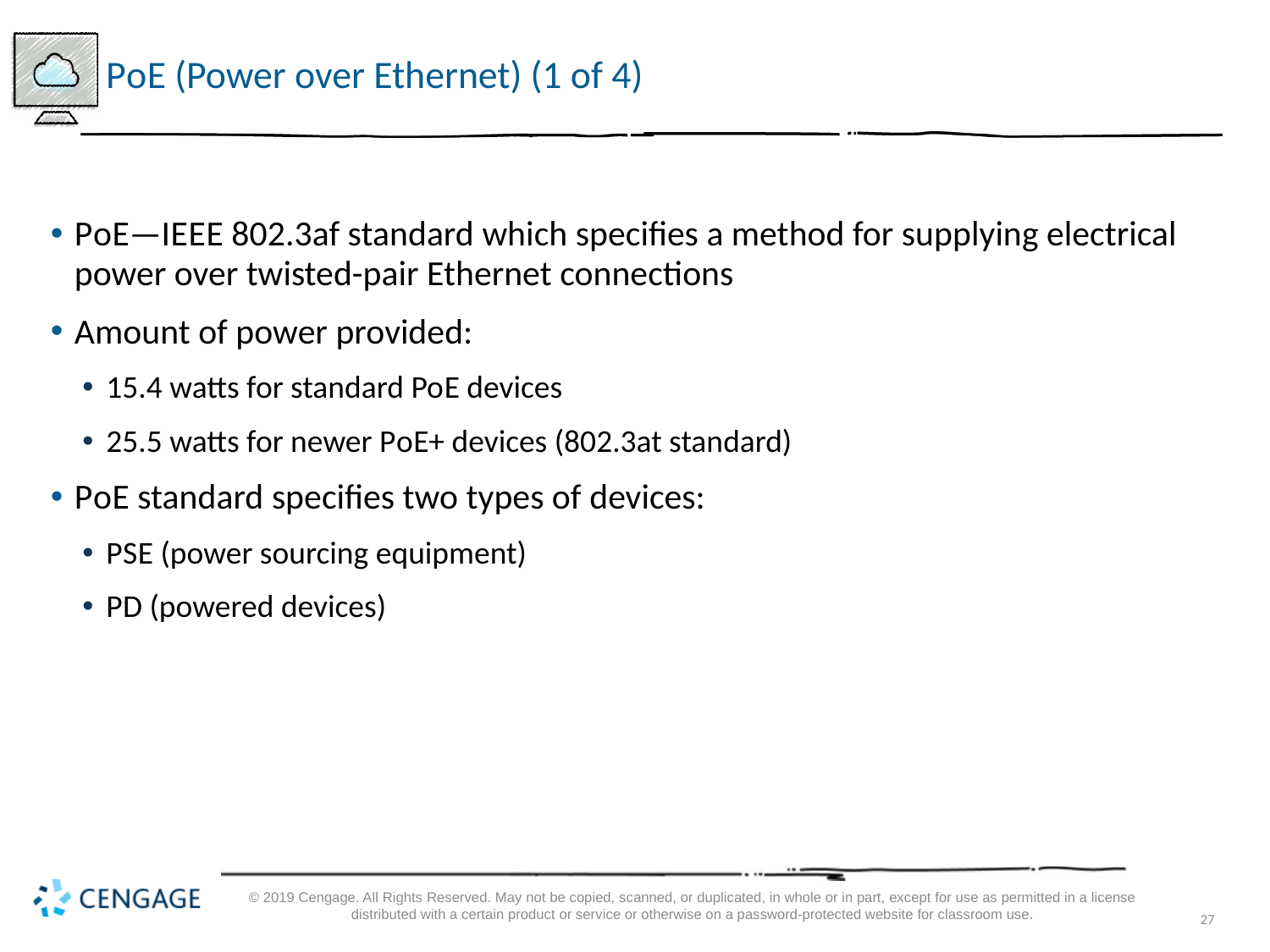

# P o E (Power over Ethernet) (1 of 4)
P o E—I E E E 802.3af standard which specifies a method for supplying electrical power over twisted-pair Ethernet connections
Amount of power provided:
15.4 watts for standard Po E devices
25.5 watts for newer P o E+ devices (802.3at standard)
P o E standard specifies two types of devices:
P S E (power sourcing equipment)
P D (powered devices)
© 2019 Cengage. All Rights Reserved. May not be copied, scanned, or duplicated, in whole or in part, except for use as permitted in a license distributed with a certain product or service or otherwise on a password-protected website for classroom use.